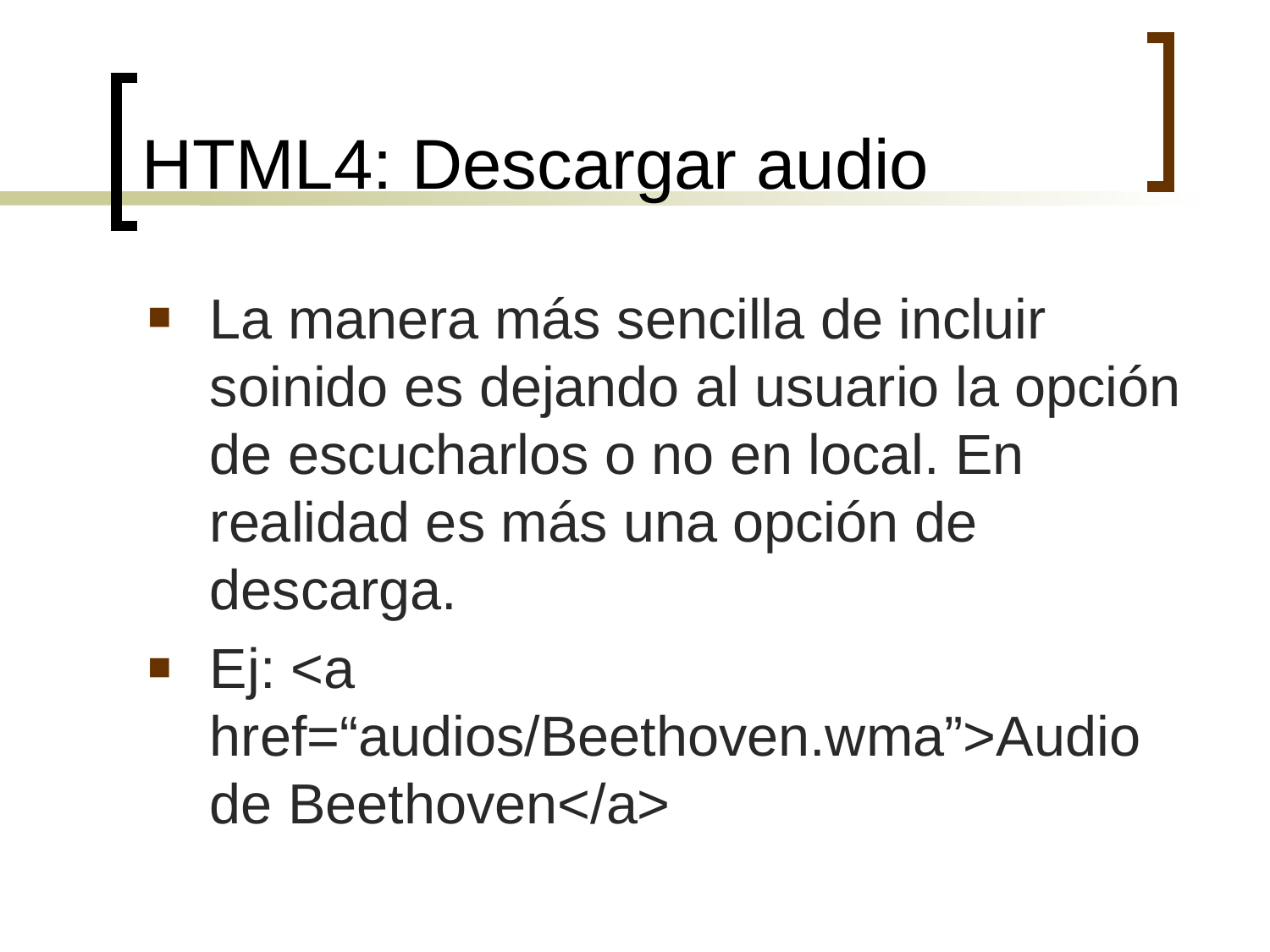

# HTML4: Descargar audio
La manera más sencilla de incluir soinido es dejando al usuario la opción de escucharlos o no en local. En realidad es más una opción de descarga.
Ej: <a href=“audios/Beethoven.wma”>Audio de Beethoven</a>